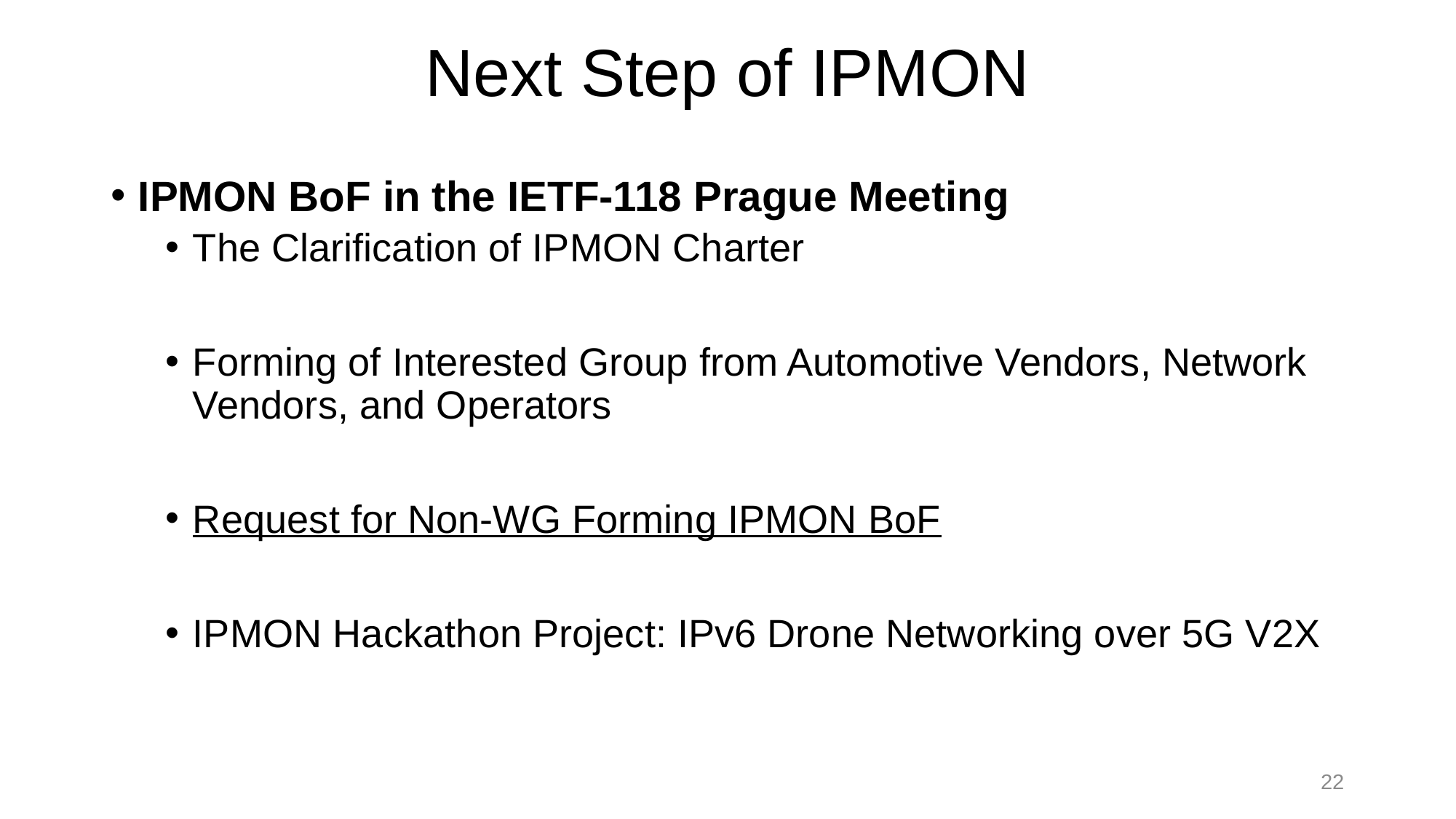

# Next Step of IPMON
IPMON BoF in the IETF-118 Prague Meeting
The Clarification of IPMON Charter

Forming of Interested Group from Automotive Vendors, Network Vendors, and Operators

Request for Non-WG Forming IPMON BoF

IPMON Hackathon Project: IPv6 Drone Networking over 5G V2X
22